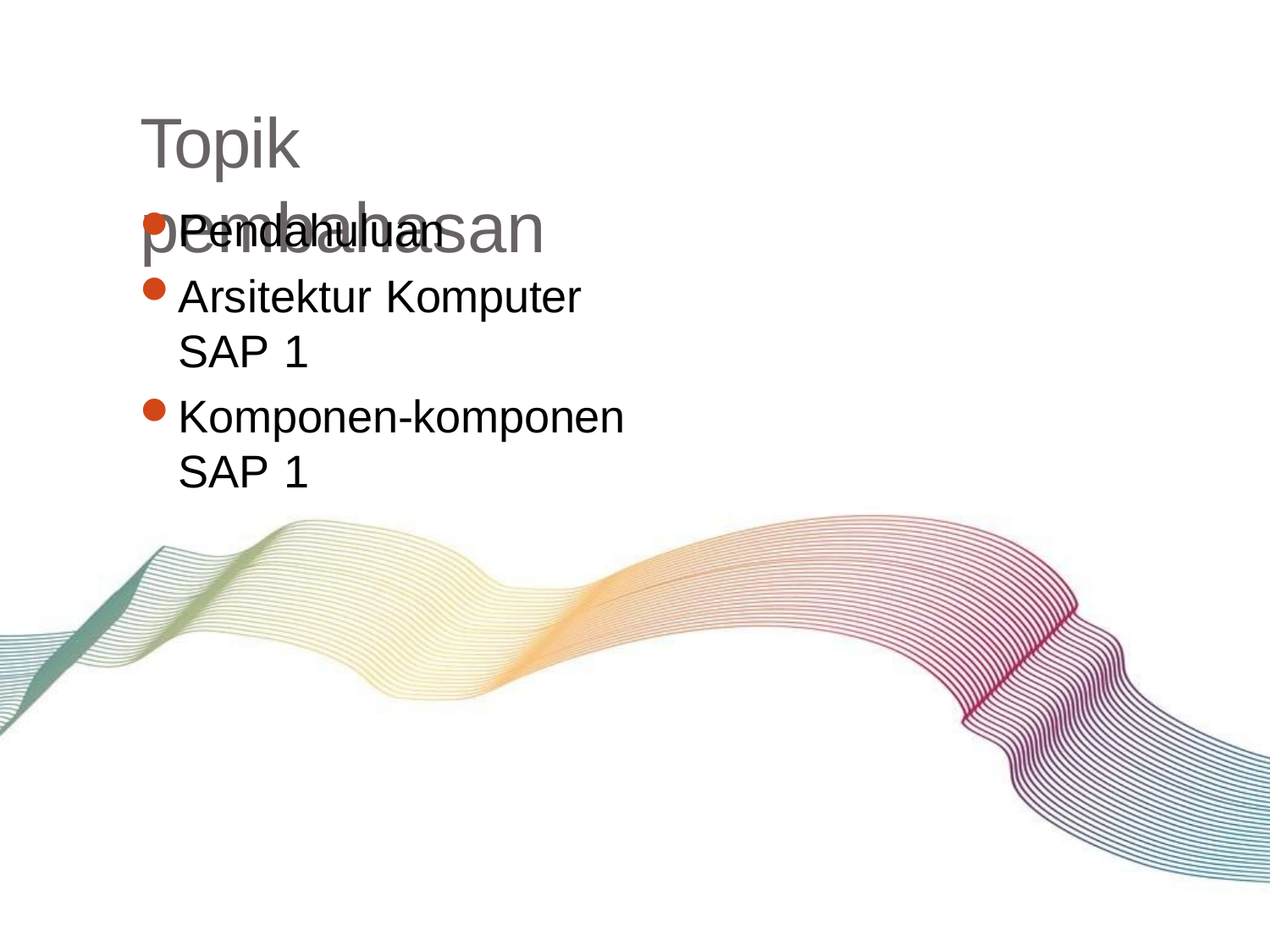

# Topik pembahasan
Pendahuluan
Arsitektur Komputer SAP 1
Komponen-komponen SAP 1